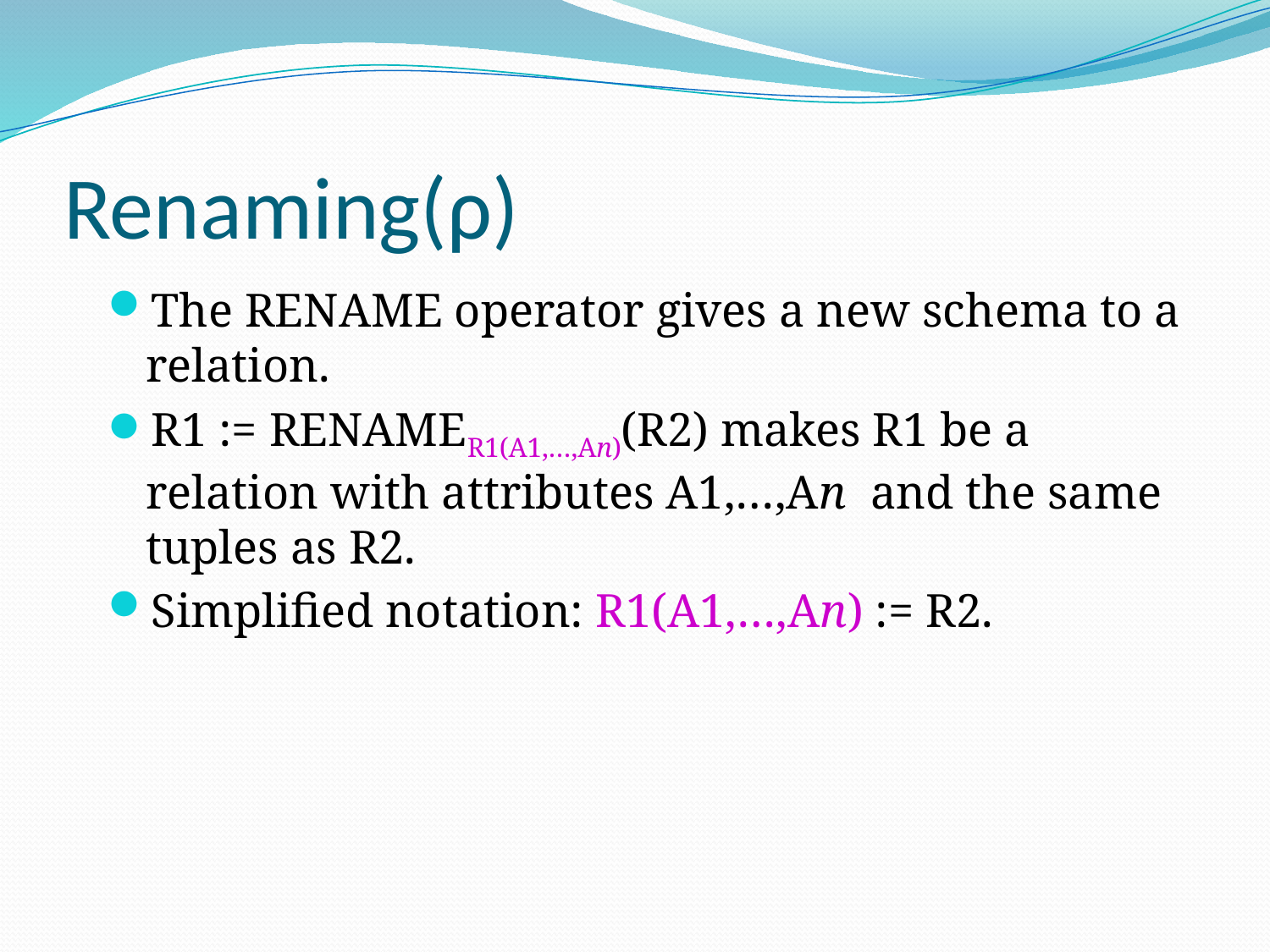

# Renaming(ρ)
The RENAME operator gives a new schema to a relation.
R1 := RENAMER1(A1,…,An)(R2) makes R1 be a relation with attributes A1,…,An  and the same tuples as R2.
Simplified notation: R1(A1,…,An) := R2.